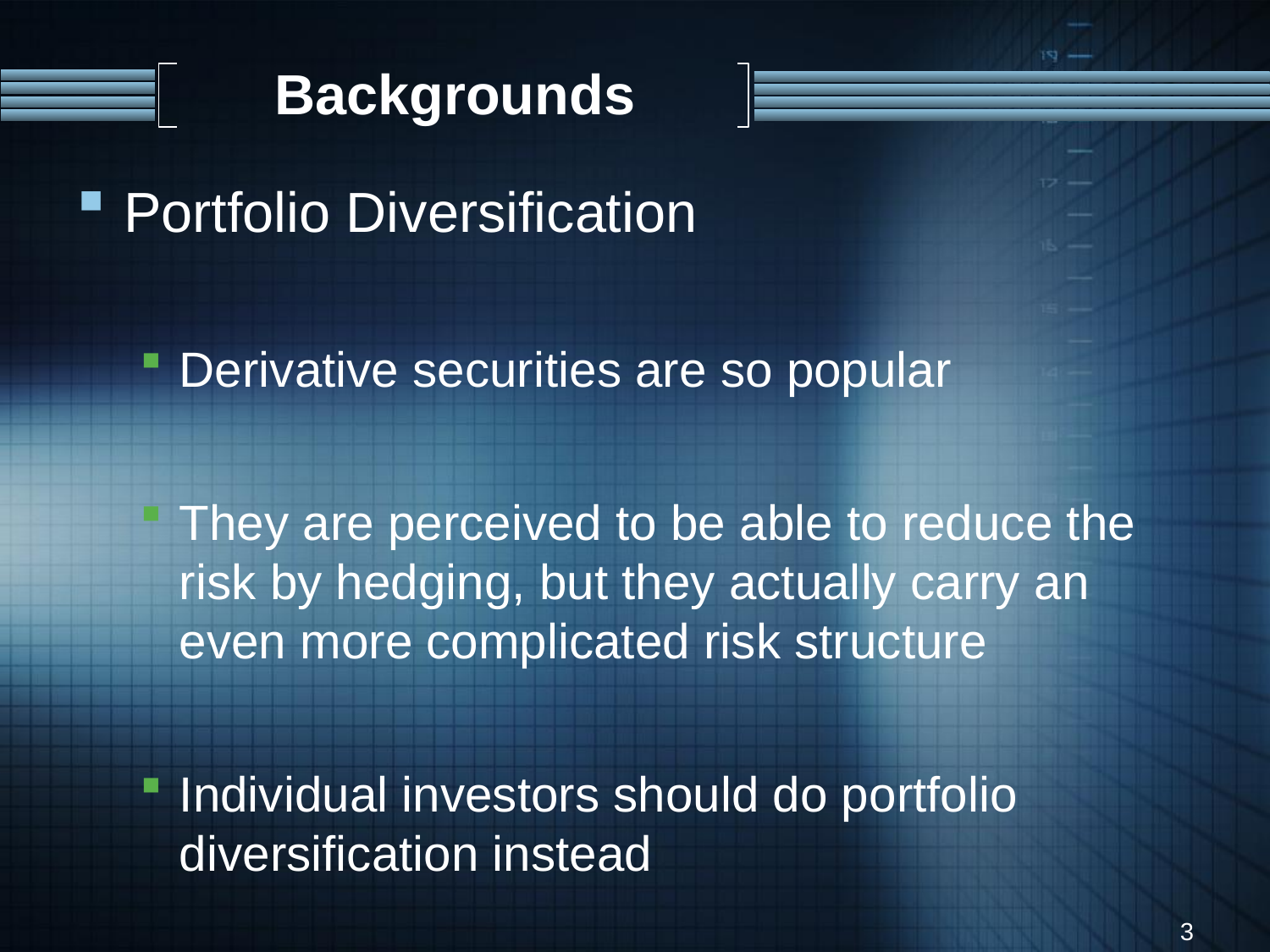

# Backgrounds
Portfolio Diversification

Derivative securities are so popular

They are perceived to be able to reduce the risk by hedging, but they actually carry an even more complicated risk structure

Individual investors should do portfolio diversification instead
3